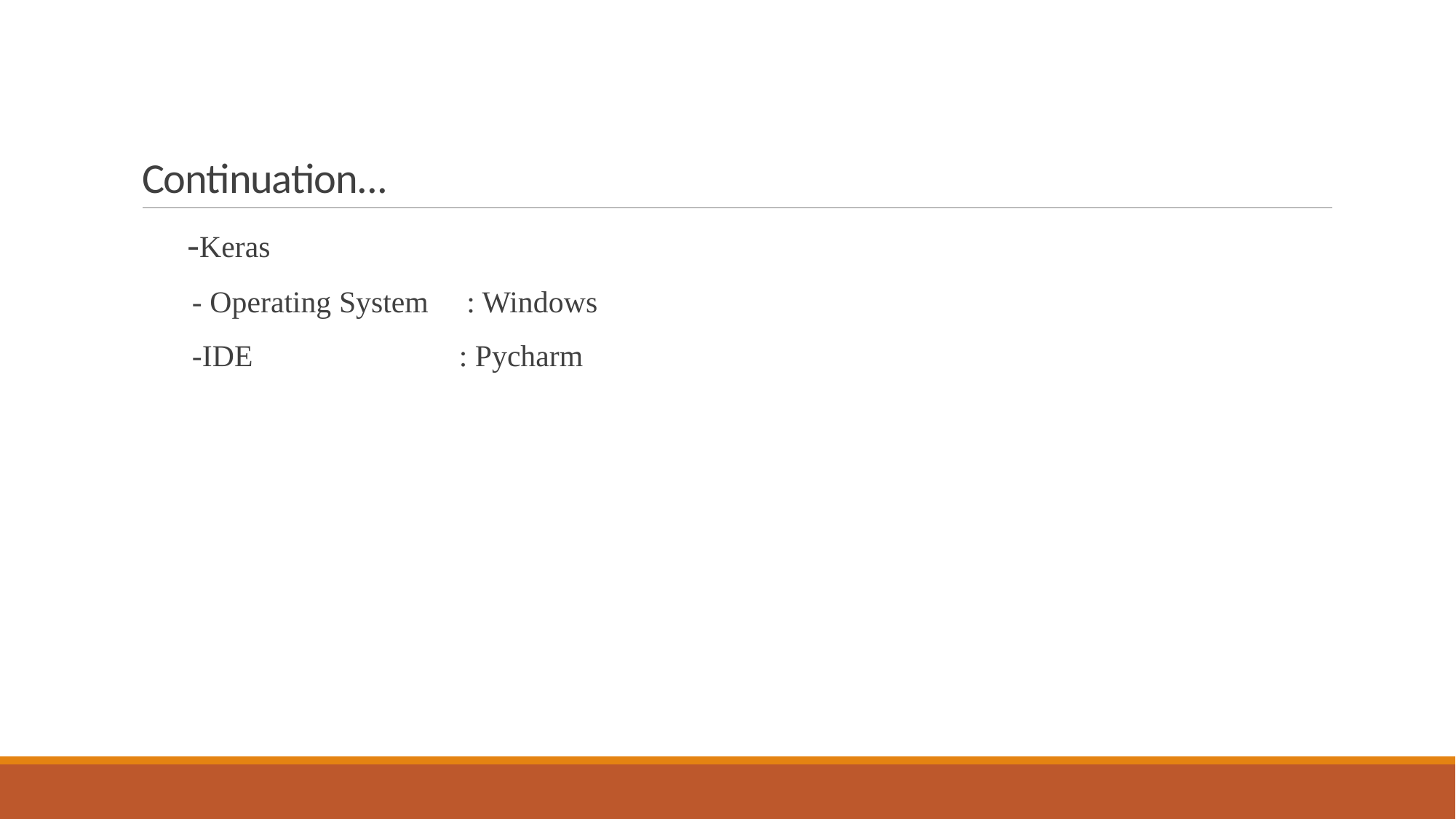

# Continuation...
	     -Keras
        - Operating System     : Windows
        -IDE                           : Pycharm